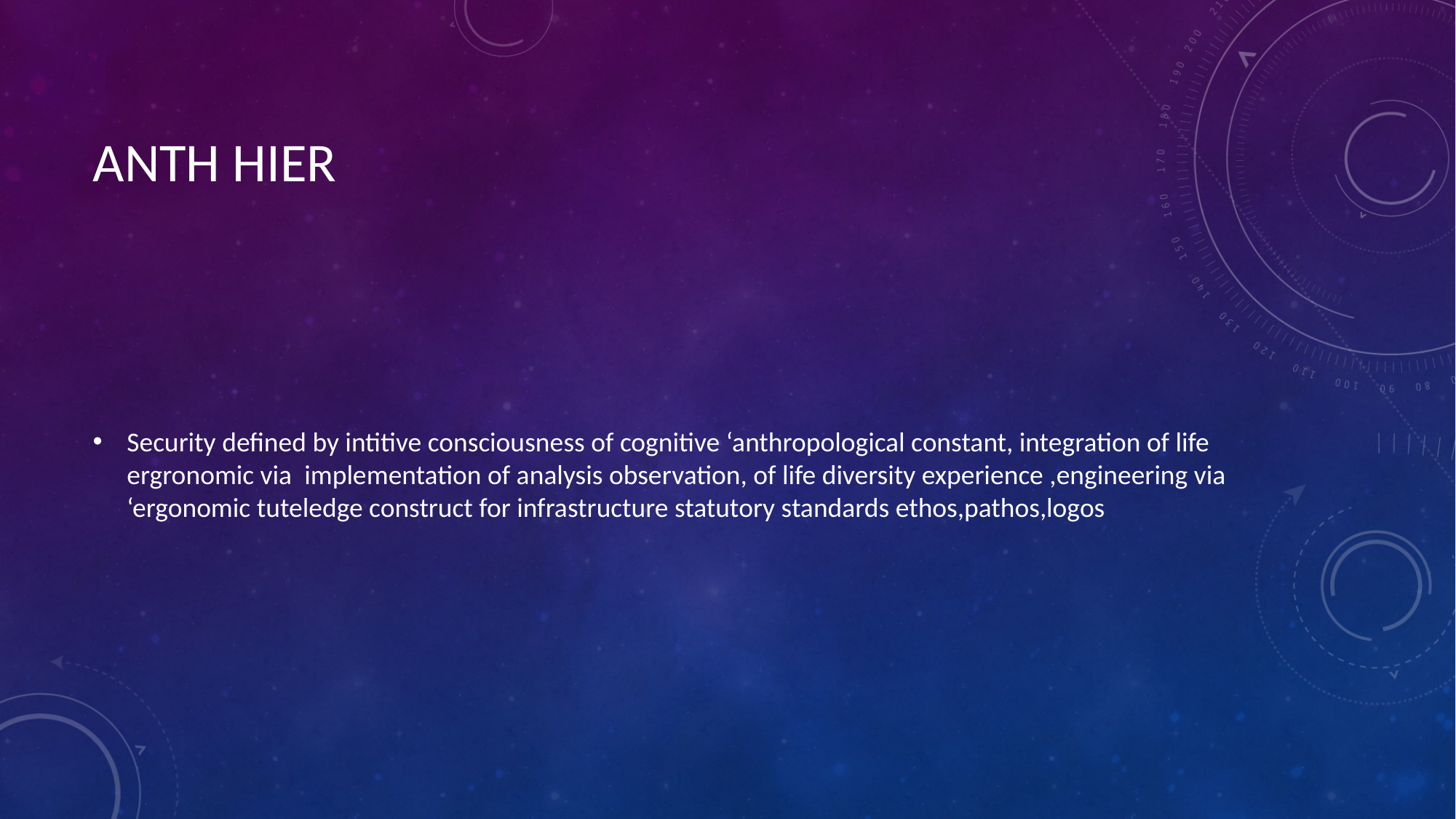

# Anth hier
Security defined by intitive consciousness of cognitive ‘anthropological constant, integration of life ergronomic via  implementation of analysis observation, of life diversity experience ,engineering via ‘ergonomic tuteledge construct for infrastructure statutory standards ethos,pathos,logos